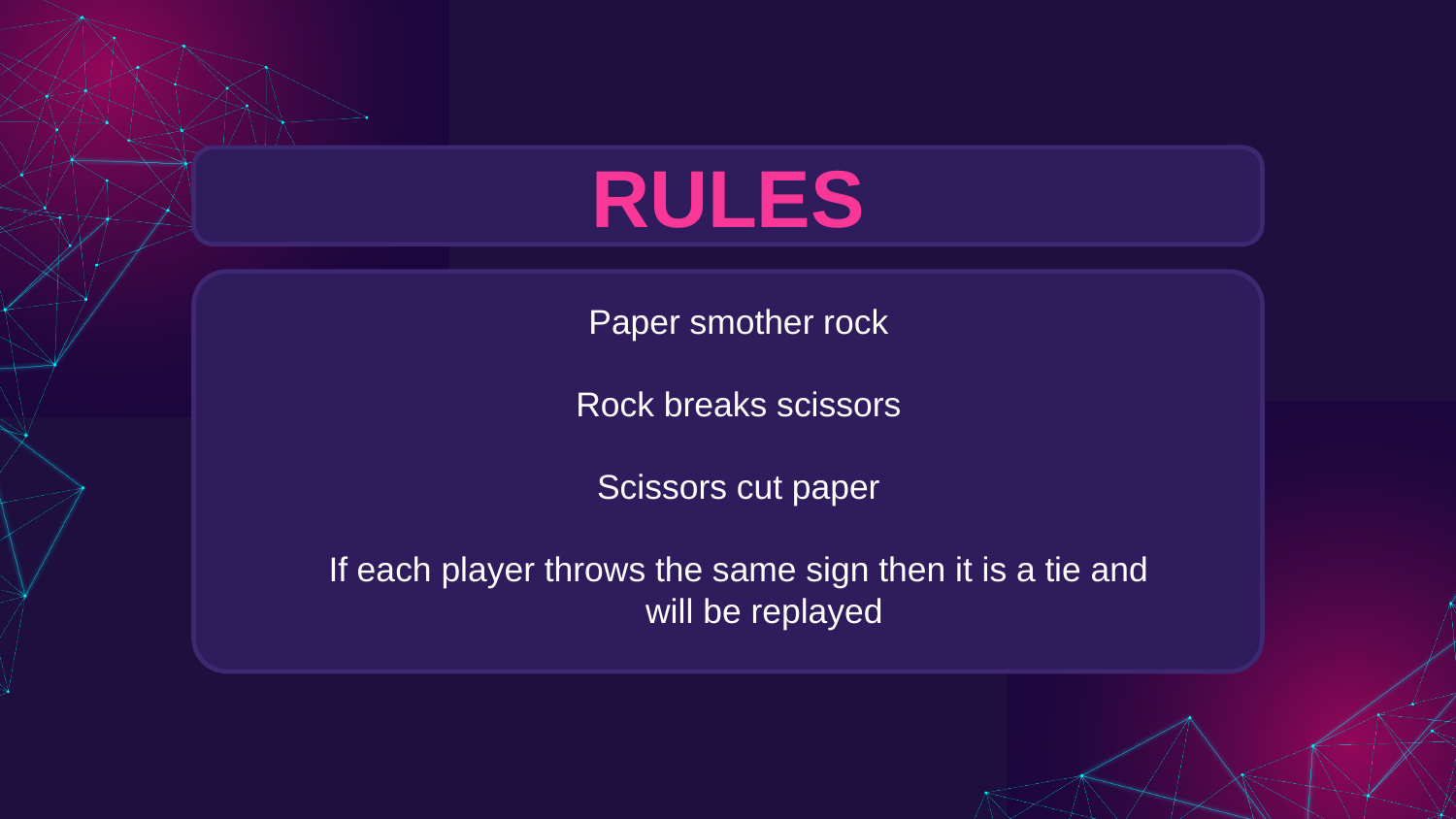

# RULES

Paper smother rock

Rock breaks scissors

Scissors cut paper

If each player throws the same sign then it is a tie and will be replayed